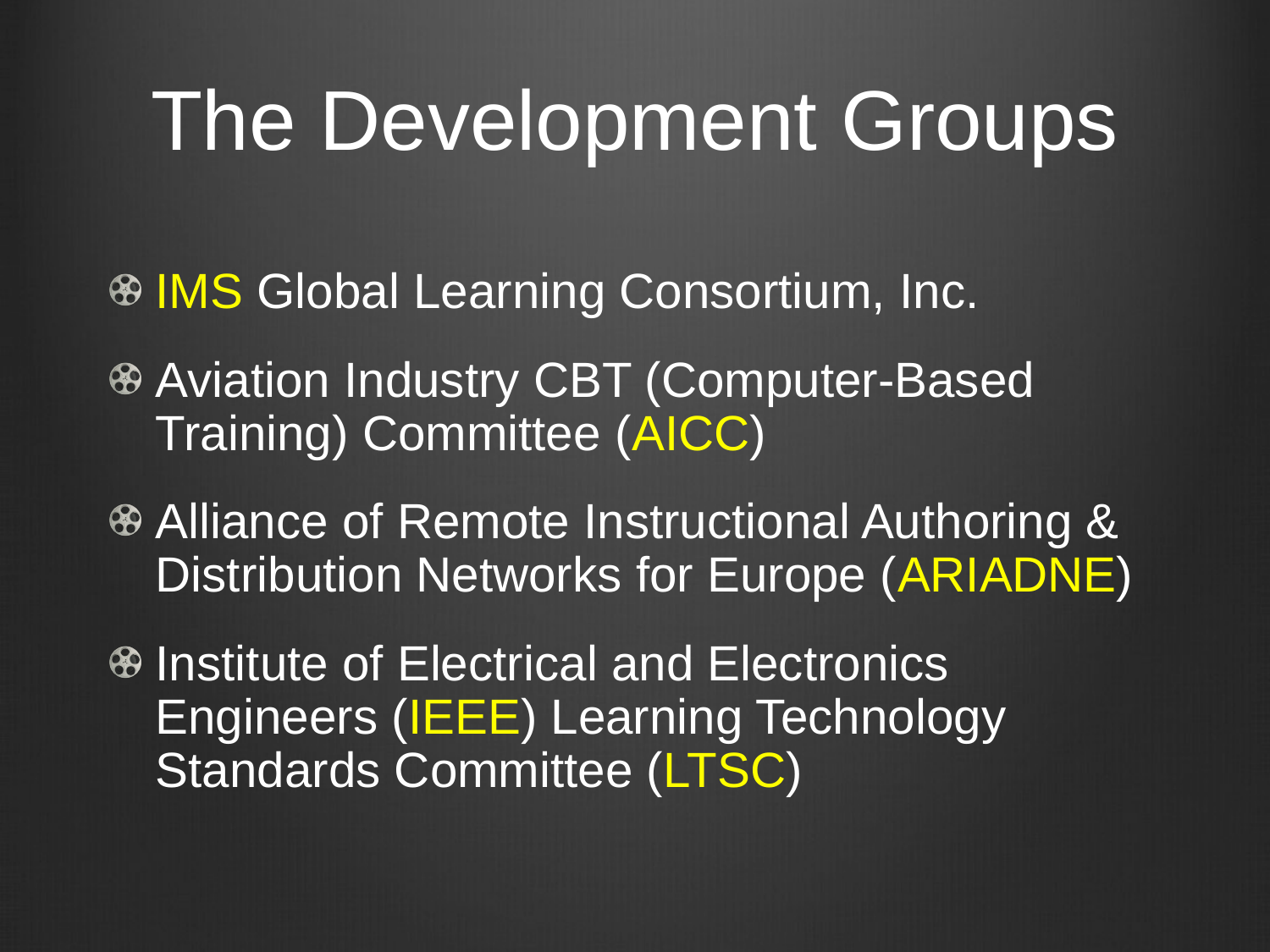

# The Development Groups
IMS Global Learning Consortium, Inc.
Aviation Industry CBT (Computer-Based Training) Committee (AICC)
Alliance of Remote Instructional Authoring & Distribution Networks for Europe (ARIADNE)
Institute of Electrical and Electronics Engineers (IEEE) Learning Technology Standards Committee (LTSC)